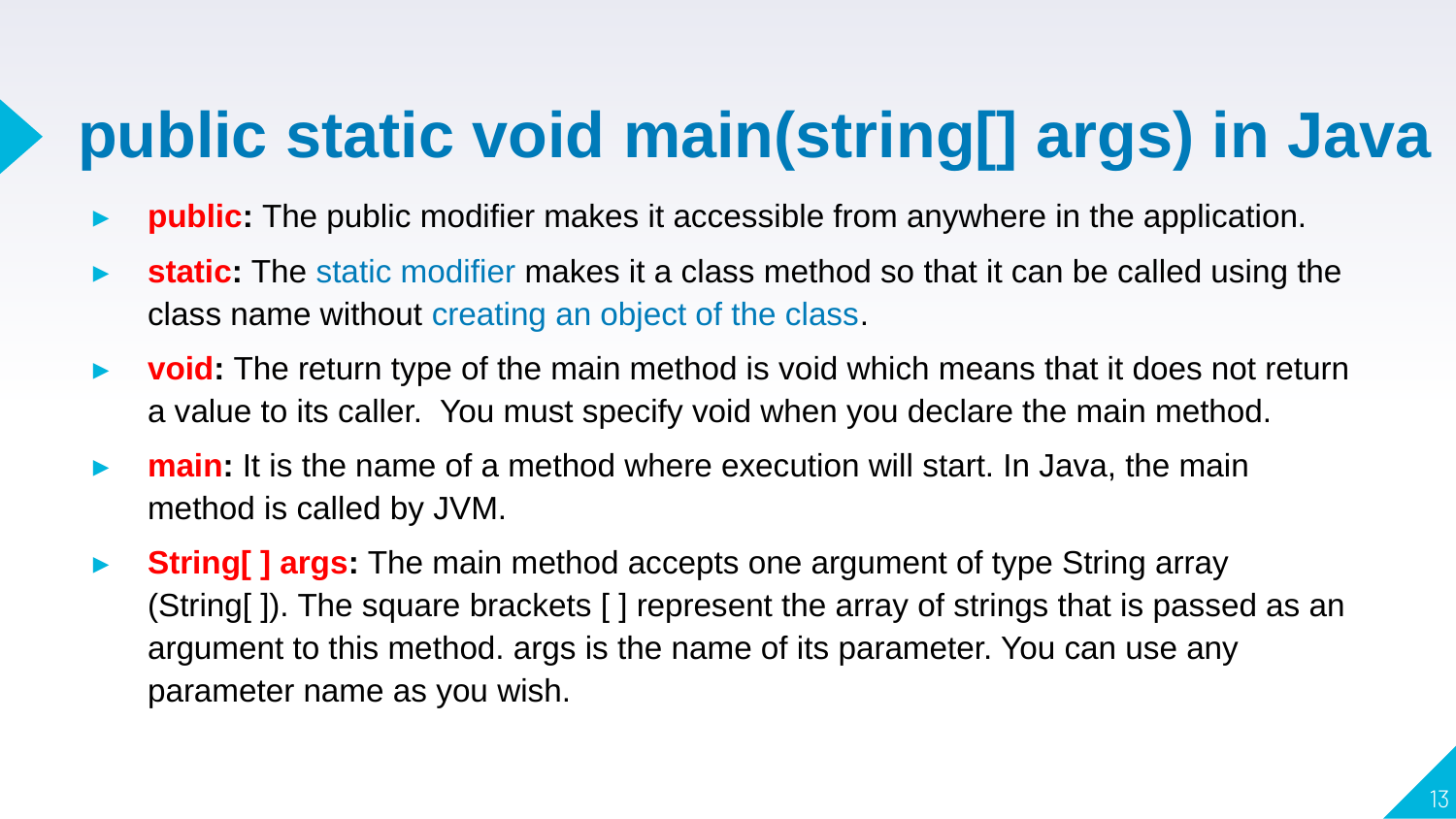

# public static void main(string[] args) in Java
public: The public modifier makes it accessible from anywhere in the application.
static: The static modifier makes it a class method so that it can be called using the class name without creating an object of the class.
void: The return type of the main method is void which means that it does not return a value to its caller.  You must specify void when you declare the main method.
main: It is the name of a method where execution will start. In Java, the main method is called by JVM.
String[ ] args: The main method accepts one argument of type String array (String[ ]). The square brackets [ ] represent the array of strings that is passed as an argument to this method. args is the name of its parameter. You can use any parameter name as you wish.
13